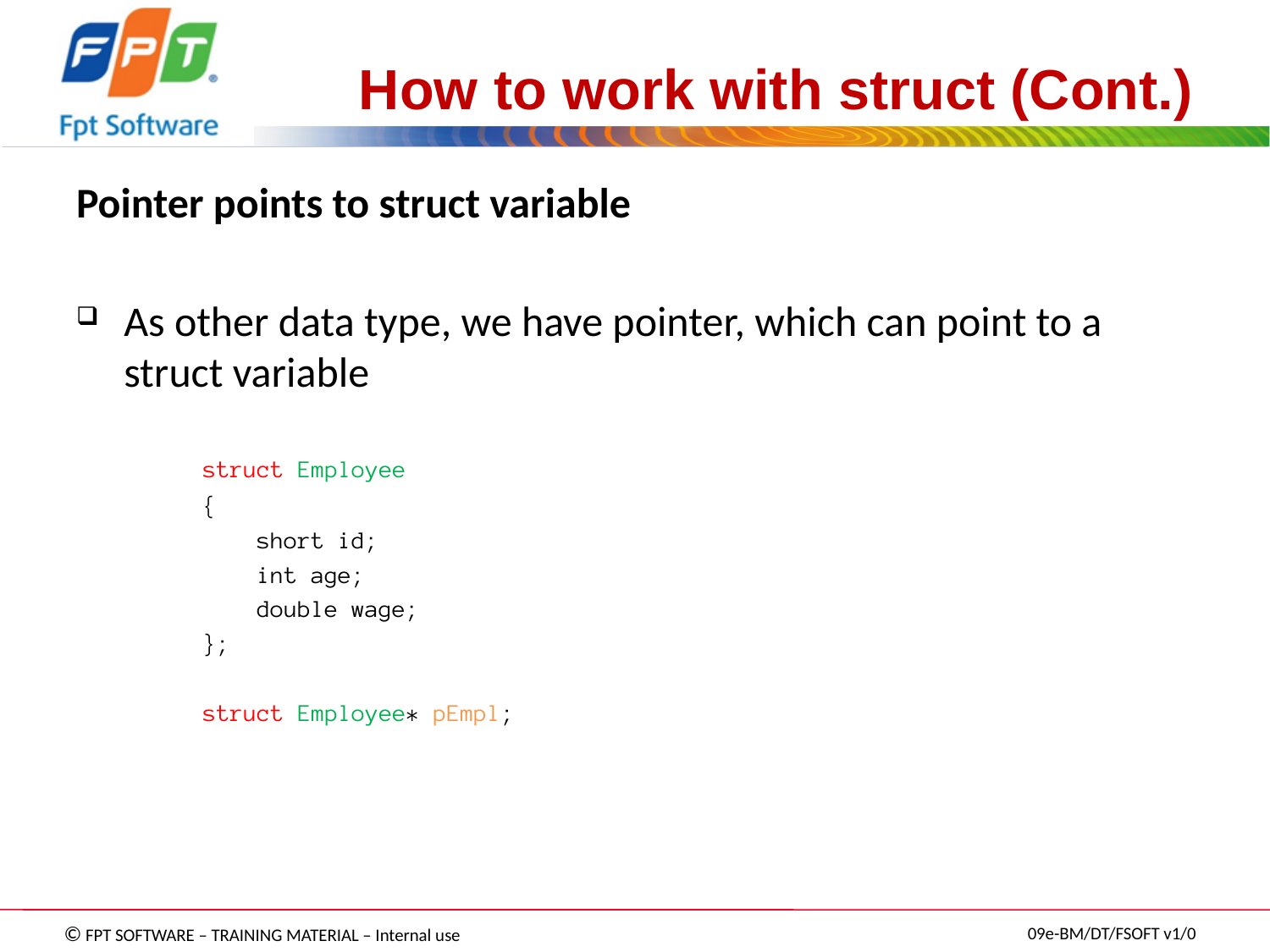

# How to work with struct (Cont.)
Pointer points to struct variable

As other data type, we have pointer, which can point to a struct variable

	struct Employee
	{
	    short id;
	    int age;
	    double wage;
	};

	struct Employee* pEmpl;